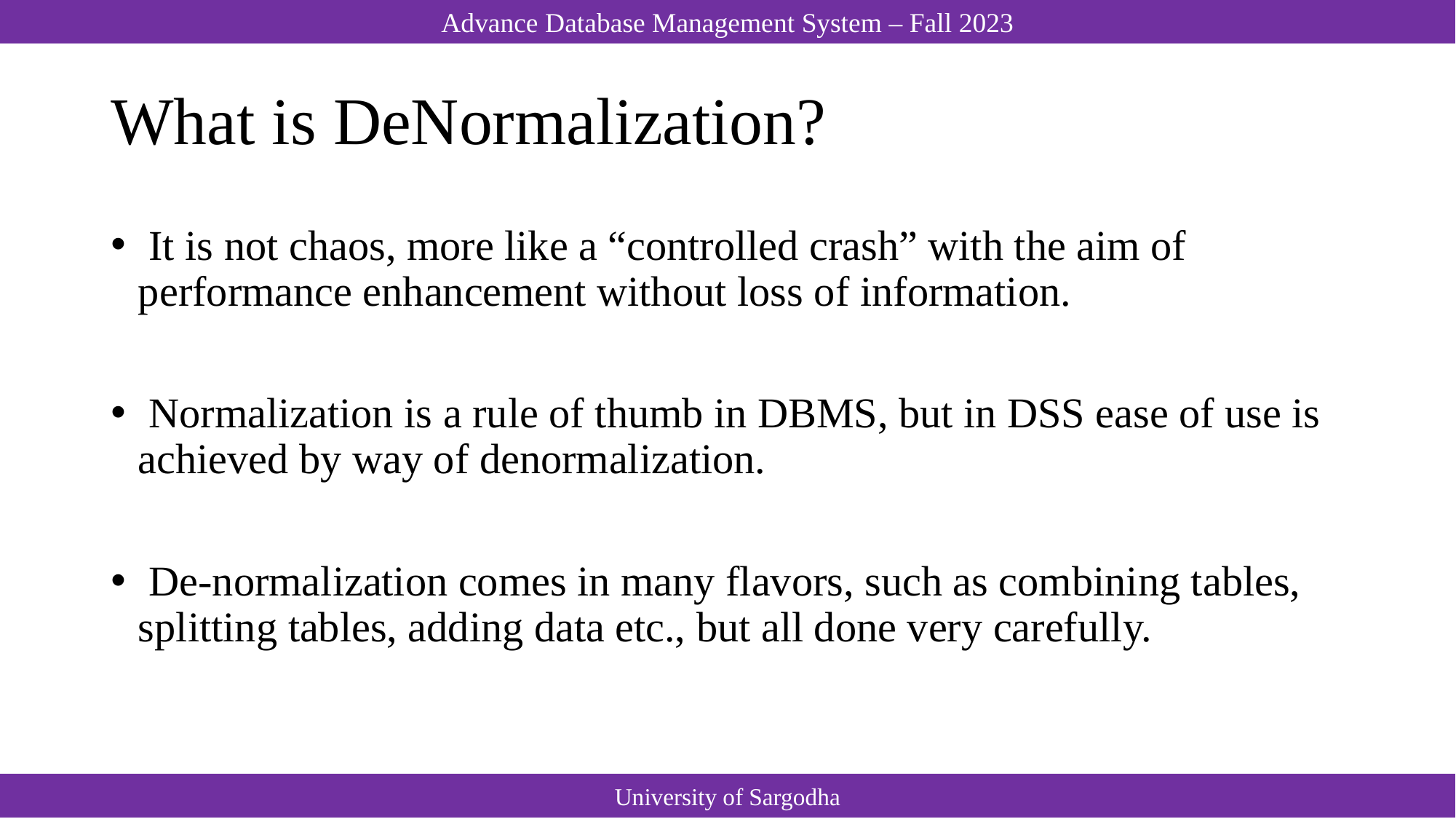

# What is DeNormalization?
 It is not chaos, more like a “controlled crash” with the aim of performance enhancement without loss of information.

 Normalization is a rule of thumb in DBMS, but in DSS ease of use is achieved by way of denormalization.

 De-normalization comes in many flavors, such as combining tables, splitting tables, adding data etc., but all done very carefully.
University of Sargodha